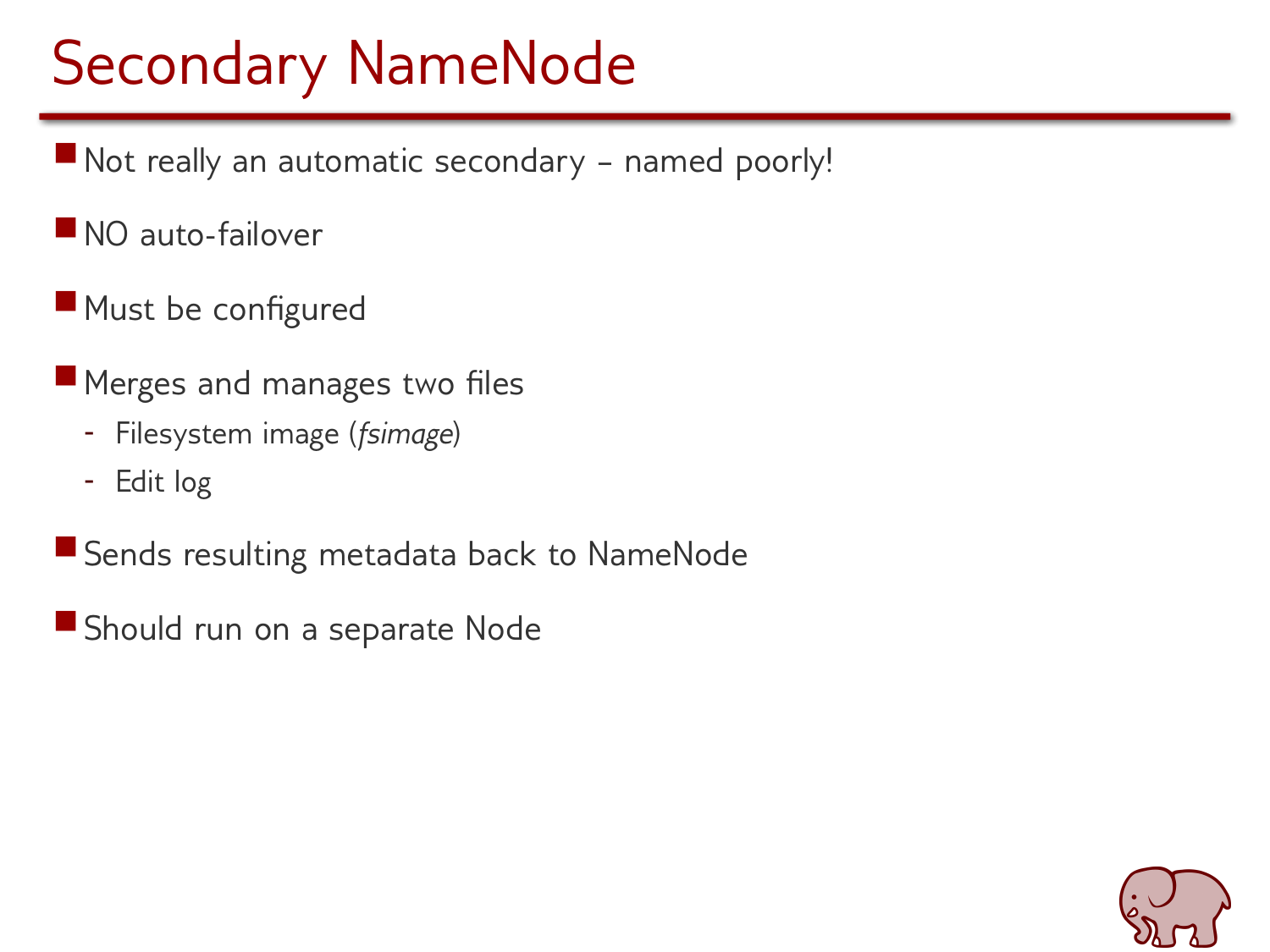

# Secondary NameNode
Not really an automatic secondary – named poorly!
NO auto-failover
Must be configured
Merges and manages two files
Filesystem image (fsimage)
Edit log
Sends resulting metadata back to NameNode
Should run on a separate Node